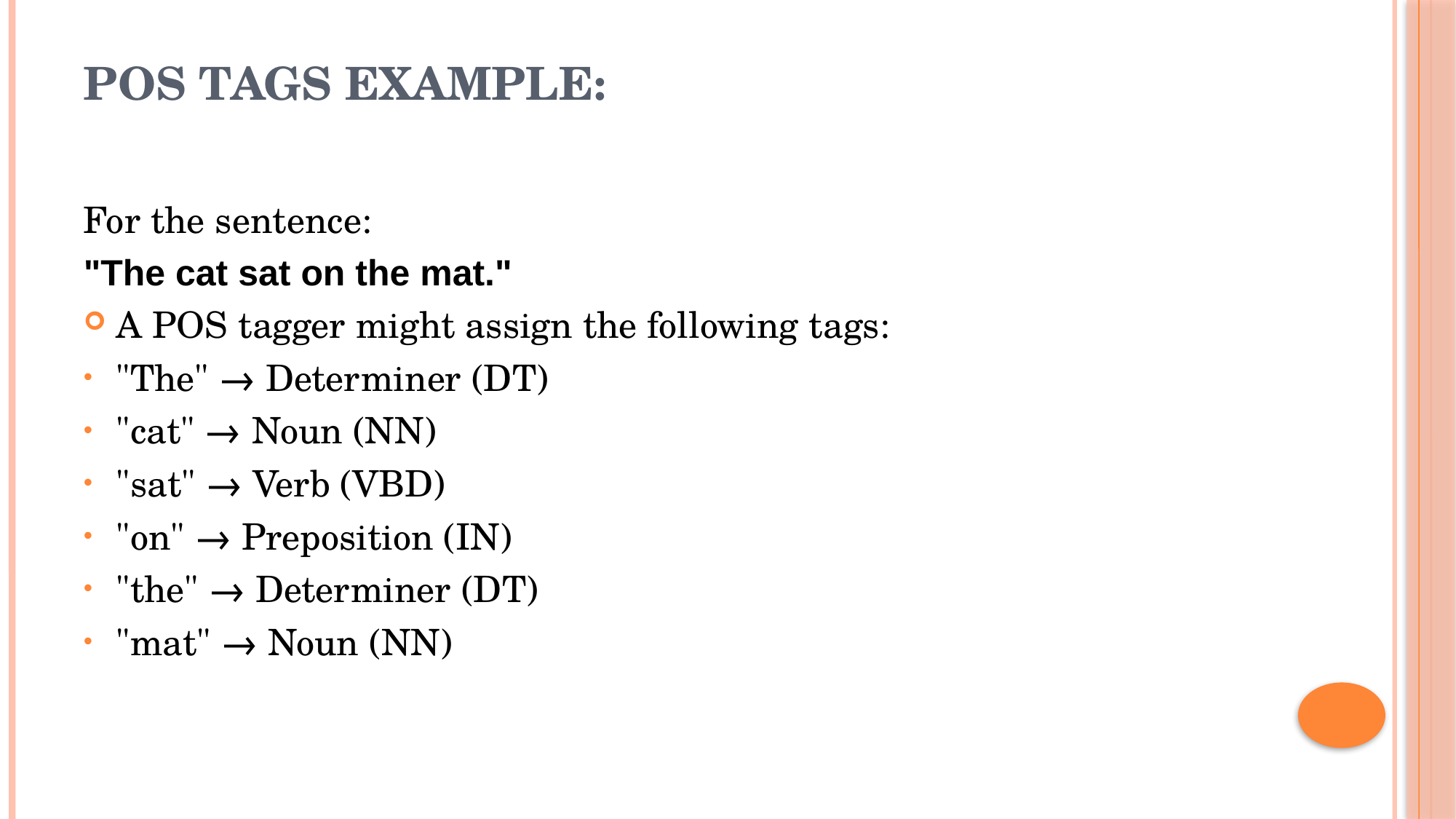

# POS Tags Example:
For the sentence:
"The cat sat on the mat."
A POS tagger might assign the following tags:
"The" → Determiner (DT)
"cat" → Noun (NN)
"sat" → Verb (VBD)
"on" → Preposition (IN)
"the" → Determiner (DT)
"mat" → Noun (NN)